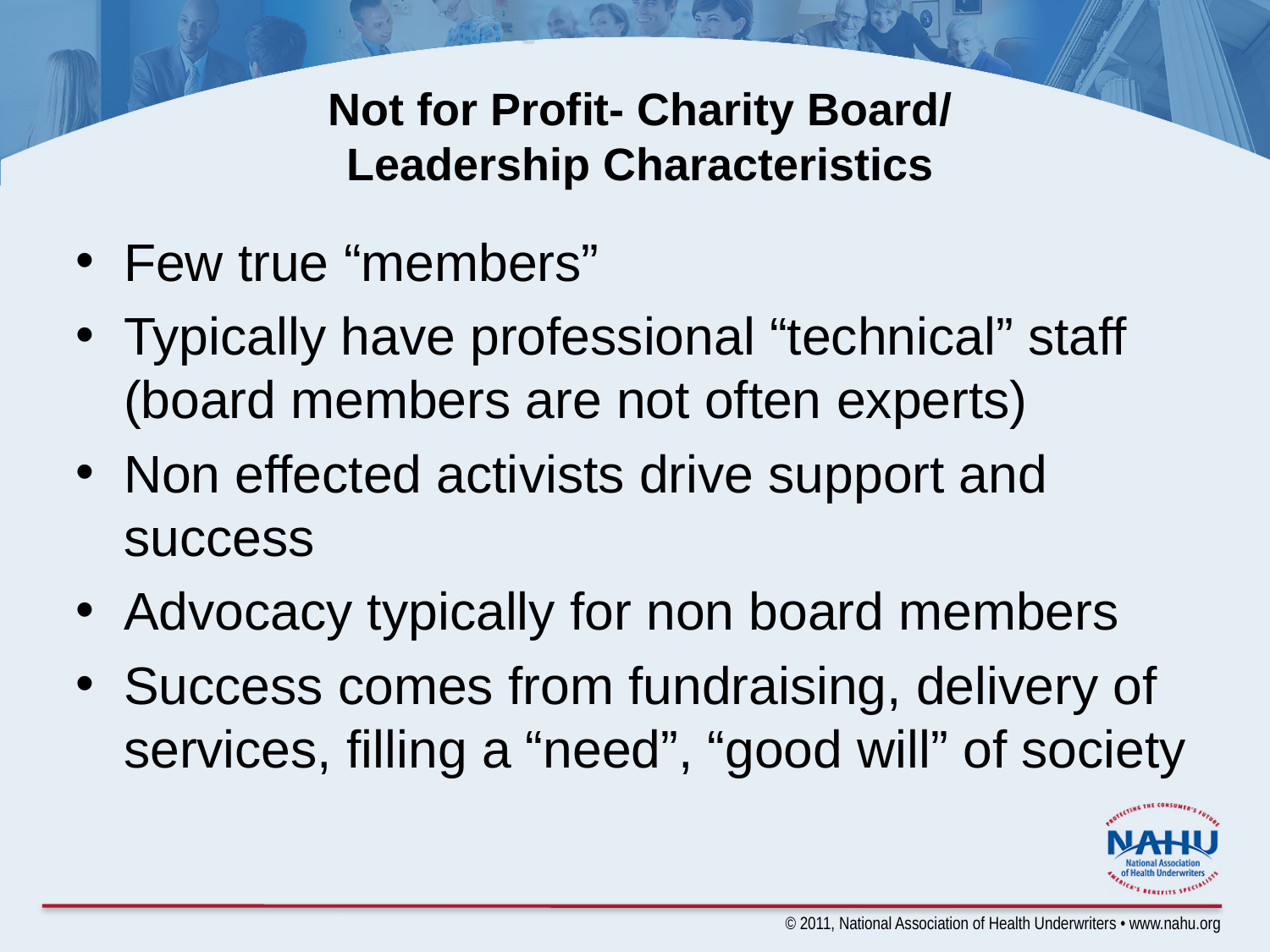

# Not for Profit- Charity Board/ Leadership Characteristics
Few true “members”
Typically have professional “technical” staff (board members are not often experts)
Non effected activists drive support and success
Advocacy typically for non board members
Success comes from fundraising, delivery of services, filling a “need”, “good will” of society